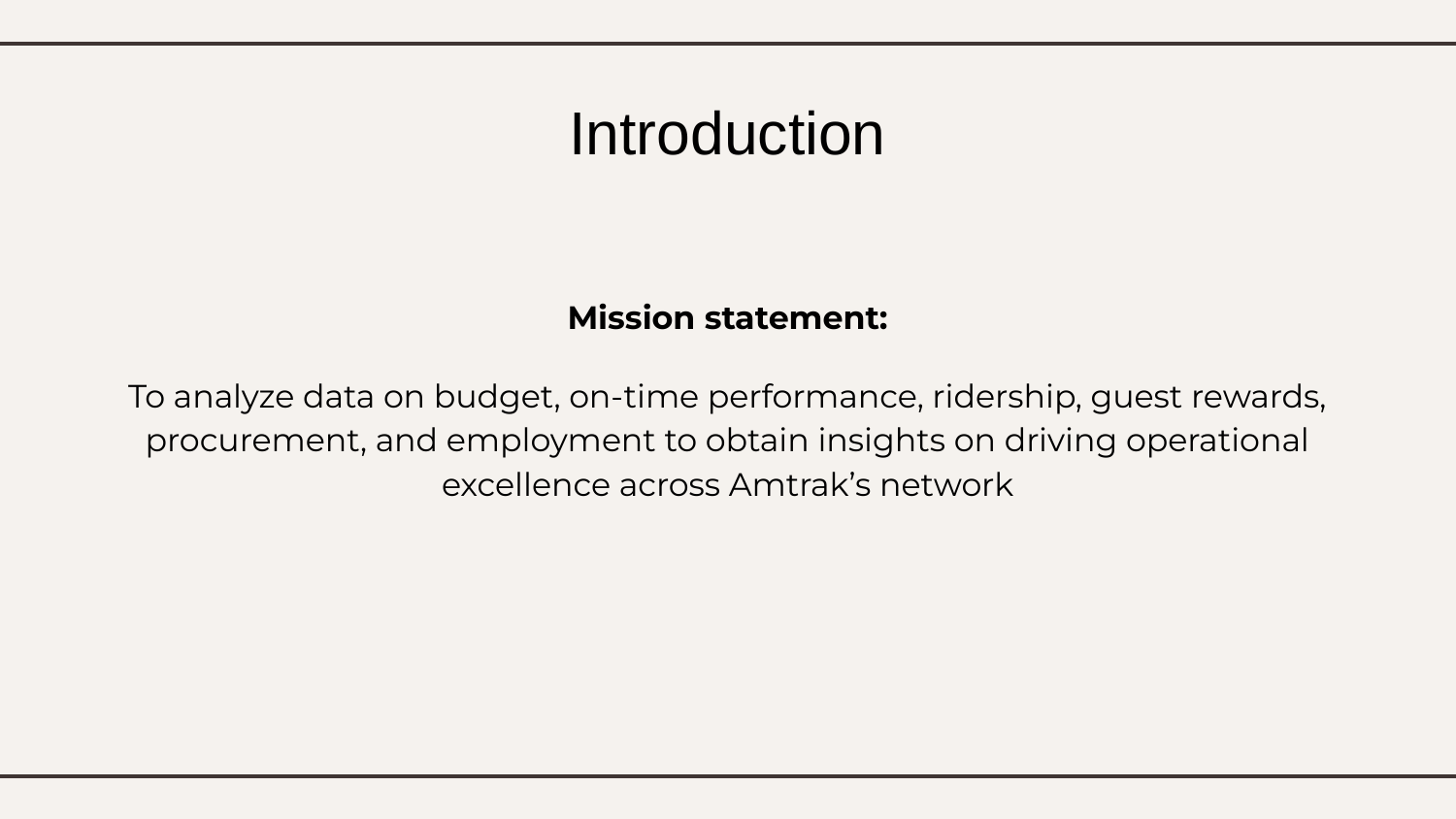

# Introduction
Mission statement:

To analyze data on budget, on-time performance, ridership, guest rewards, procurement, and employment to obtain insights on driving operational excellence across Amtrak’s network